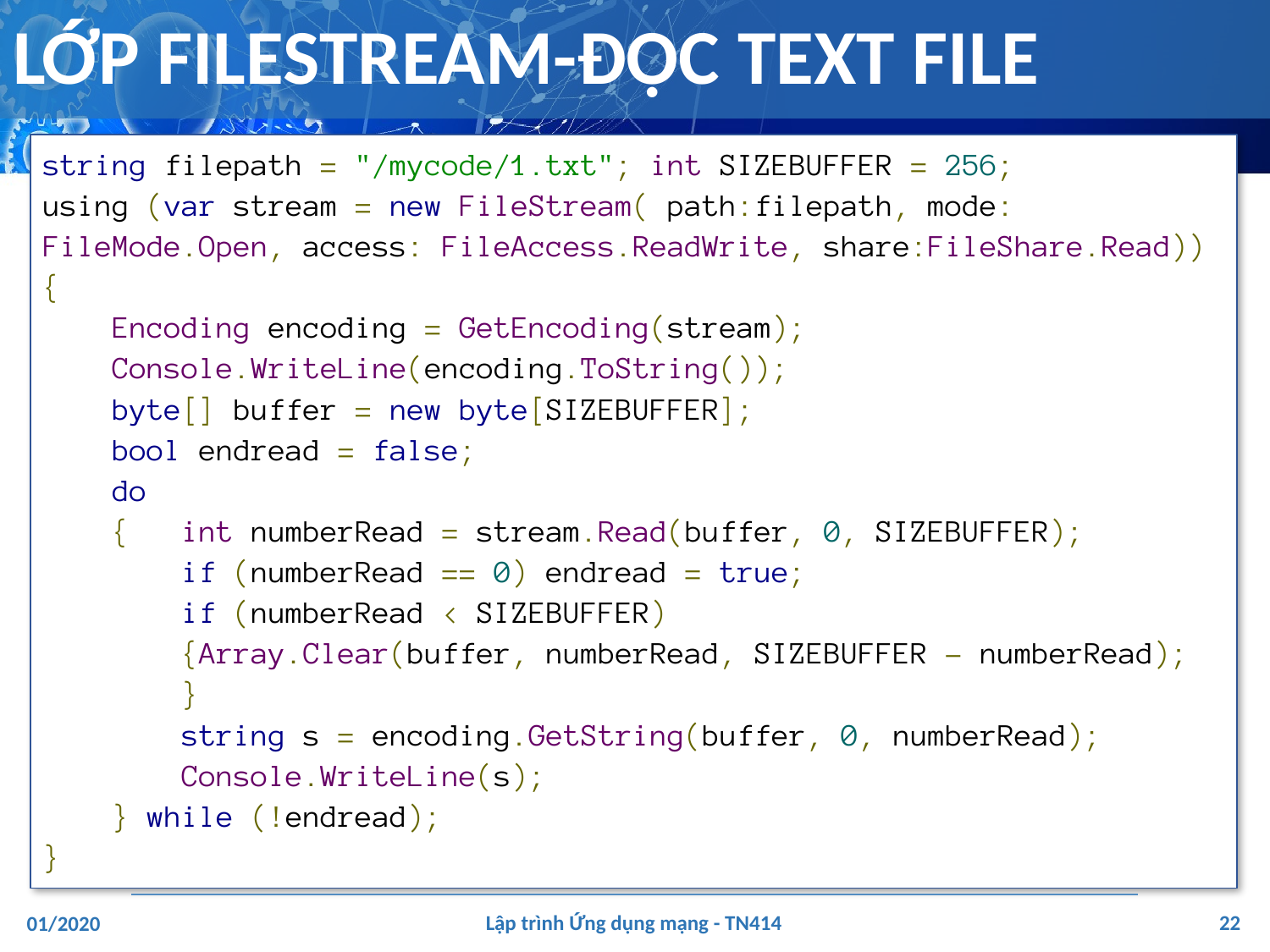

# LỚP FILESTREAM-ĐỌC TEXT FILE
string filepath = "/mycode/1.txt"; int SIZEBUFFER = 256;
using (var stream = new FileStream( path:filepath, mode: FileMode.Open, access: FileAccess.ReadWrite, share:FileShare.Read))
{
    Encoding encoding = GetEncoding(stream);
    Console.WriteLine(encoding.ToString());
    byte[] buffer = new byte[SIZEBUFFER];
    bool endread = false;
    do
    {   int numberRead = stream.Read(buffer, 0, SIZEBUFFER);
        if (numberRead == 0) endread = true;
        if (numberRead < SIZEBUFFER)
        {Array.Clear(buffer, numberRead, SIZEBUFFER - numberRead);
        }
        string s = encoding.GetString(buffer, 0, numberRead);
        Console.WriteLine(s);
    } while (!endread);
}
22
Lập trình Ứng dụng mạng - TN414
01/2020